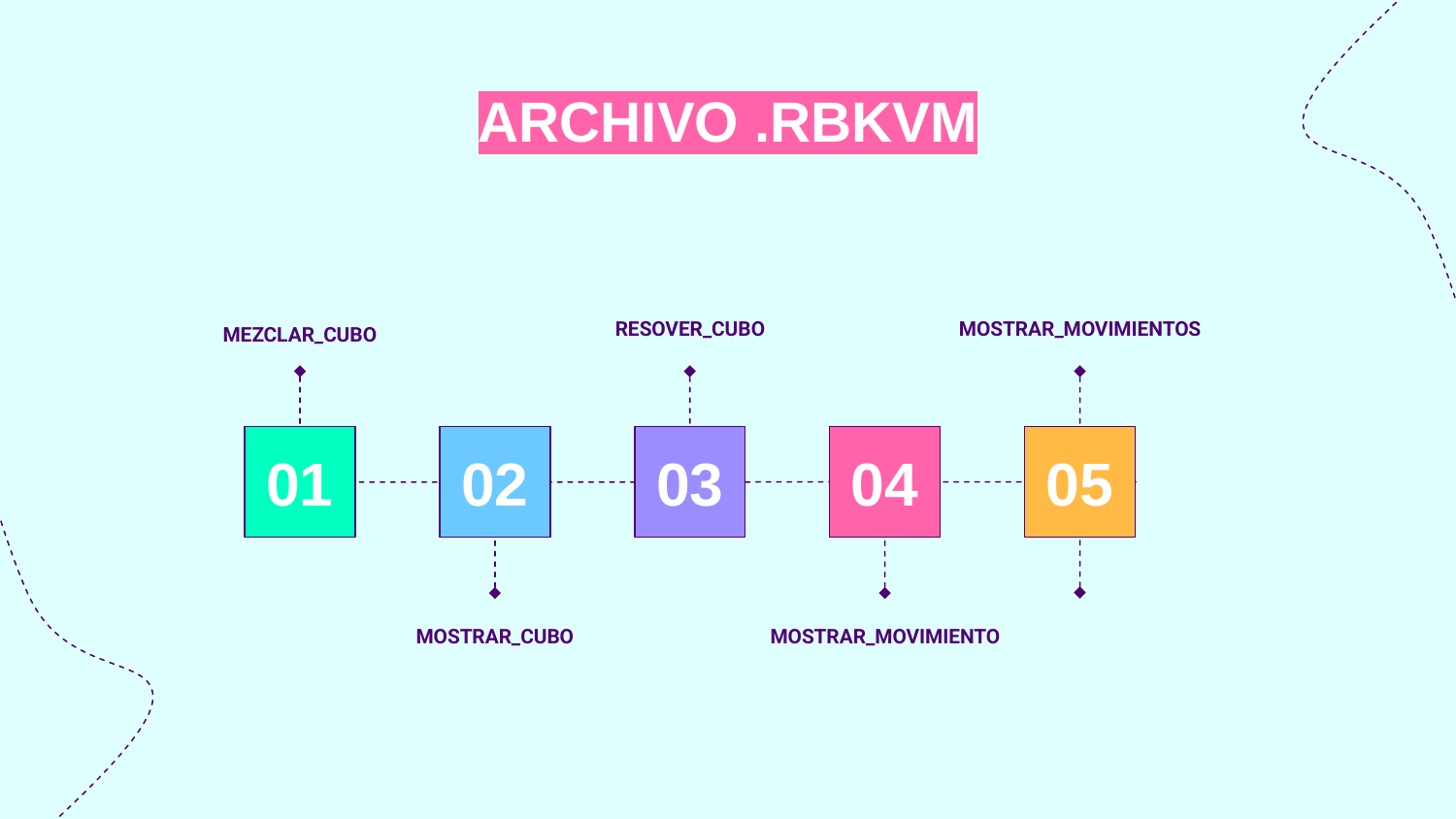

# ARCHIVO .RBKVM
MOSTRAR_MOVIMIENTOS
RESOVER_CUBO
MEZCLAR_CUBO

01
02
03
04
05
MOSTRAR_CUBO
MOSTRAR_MOVIMIENTO